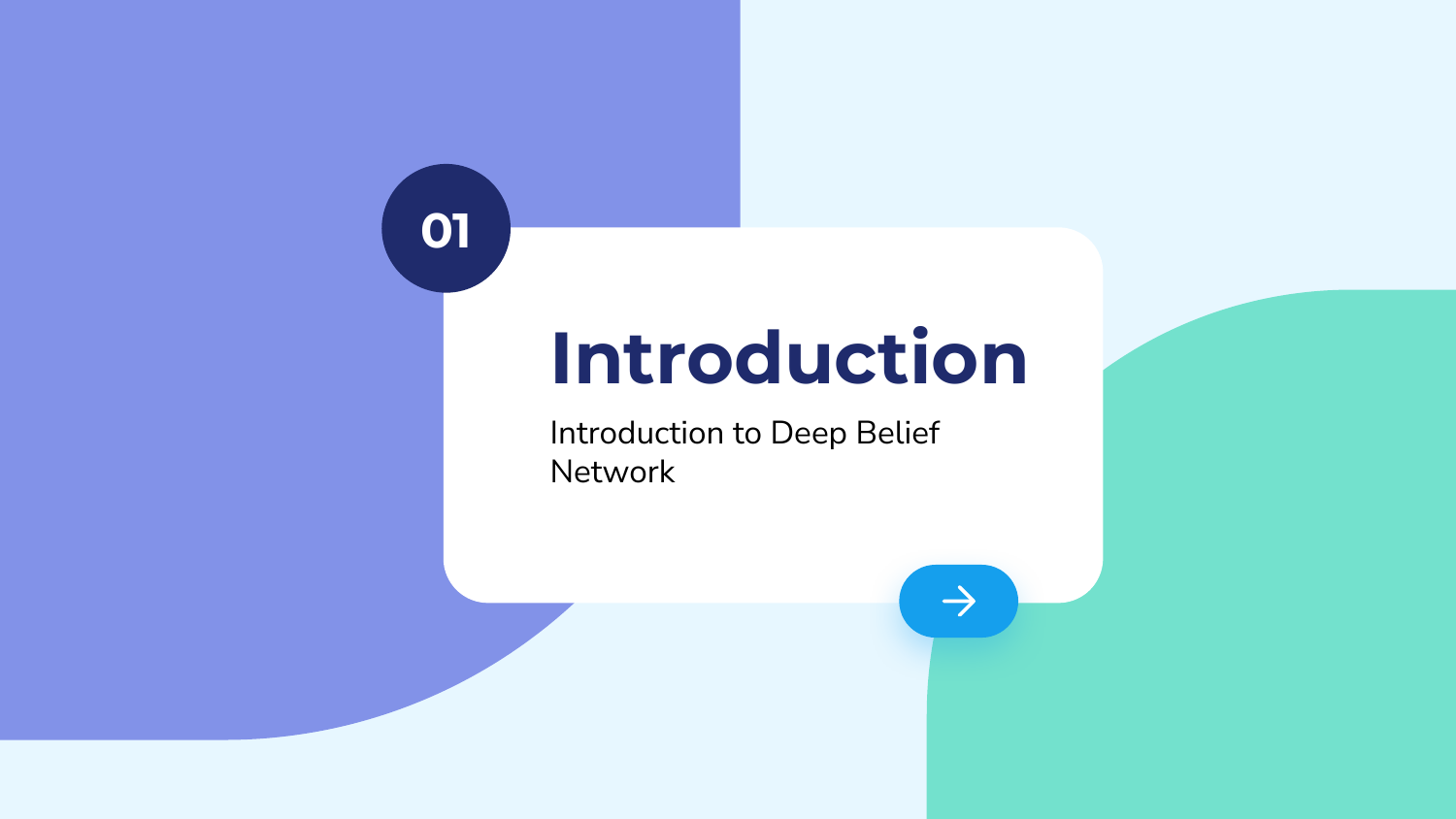

01

# Introduction
Introduction to Deep Belief Network